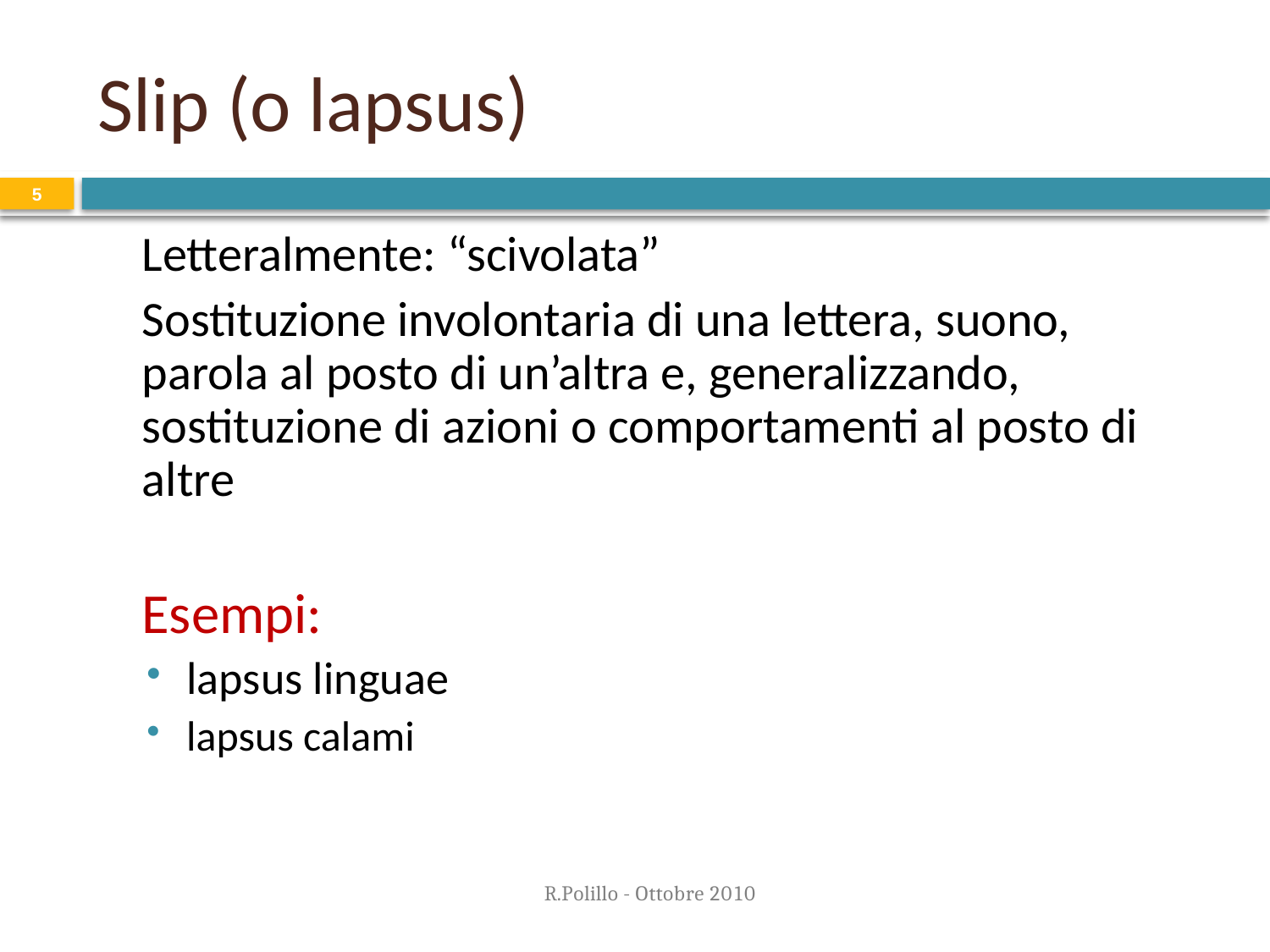

# Slip (o lapsus)
5
	Letteralmente: “scivolata”
	Sostituzione involontaria di una lettera, suono, parola al posto di un’altra e, generalizzando, sostituzione di azioni o comportamenti al posto di altre

	Esempi:
lapsus linguae
lapsus calami
R.Polillo - Ottobre 2010